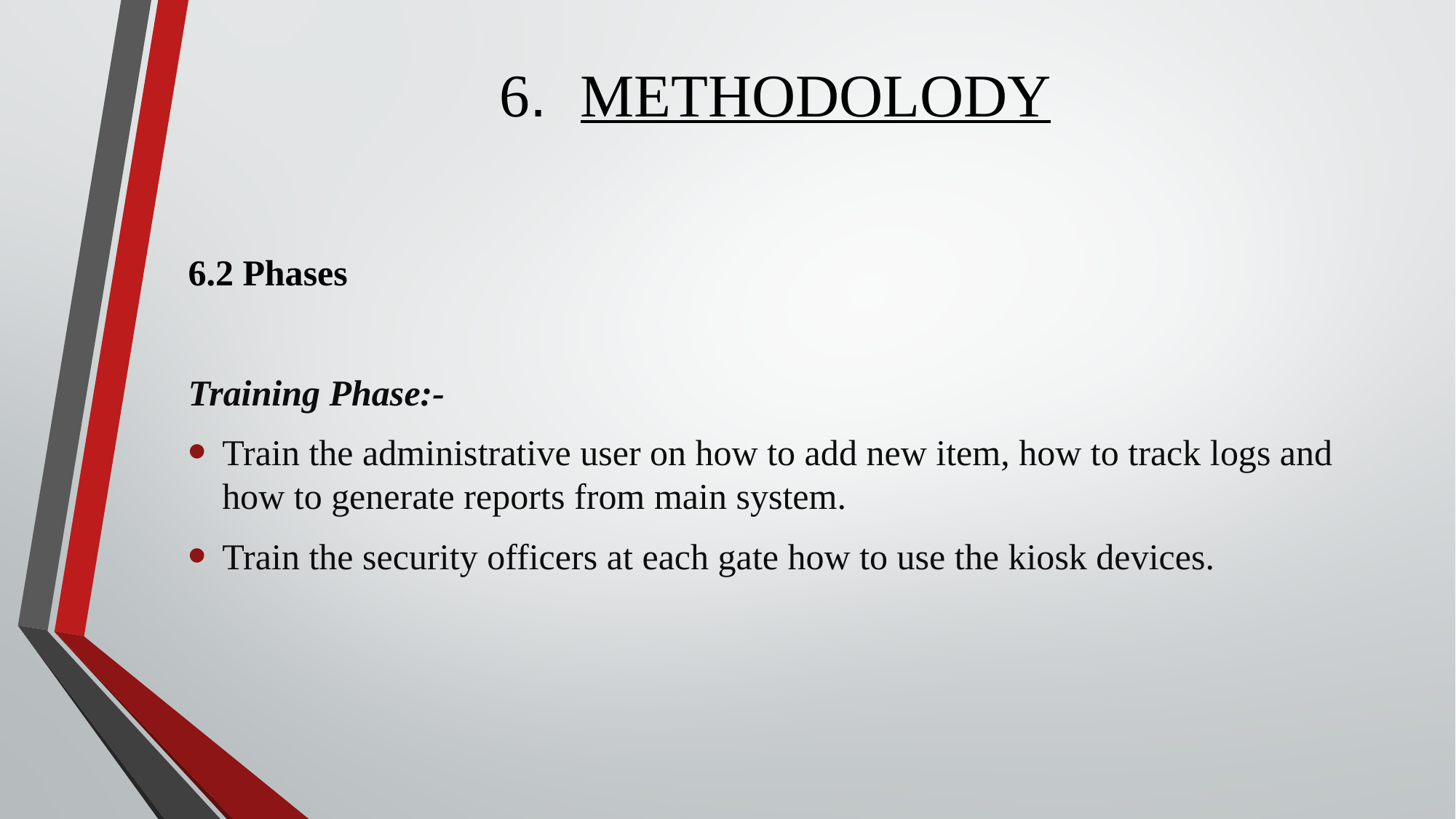

# 6.  METHODOLODY

6.2 Phases

Training Phase:-
Train the administrative user on how to add new item, how to track logs and how to generate reports from main system.
Train the security officers at each gate how to use the kiosk devices.